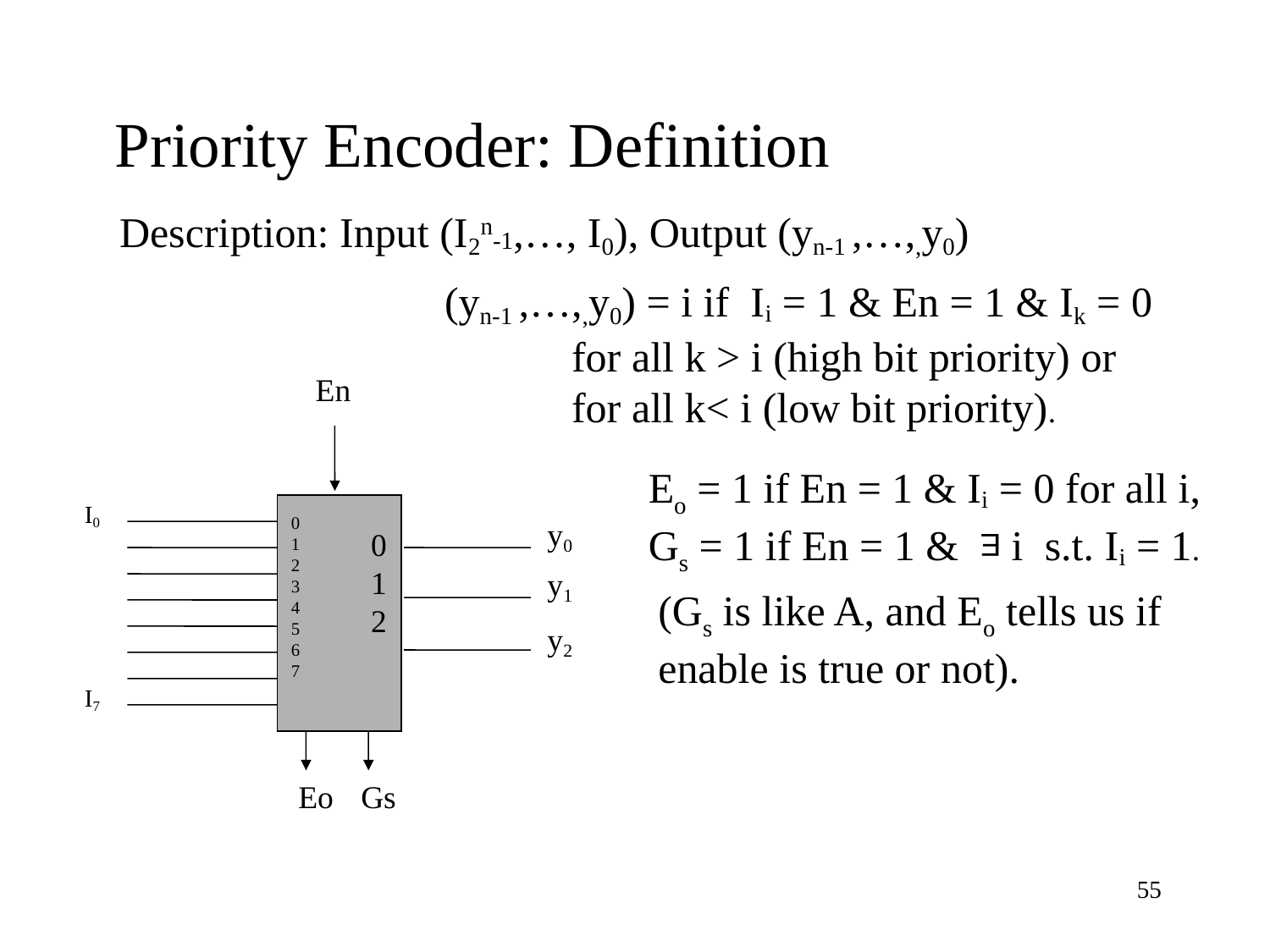

Priority Encoder: Definition
Description: Input (I2n-1,…, I0), Output (yn-1 ,…,,y0)
(yn-1 ,…,,y0) = i if  Ii = 1 & En = 1 & Ik = 0
	for all k > i (high bit priority) or
	for all k< i (low bit priority).
En

I0

0
1
2
3
4
5
6
7
y0
0
1
2

y1

y2

I7

Eo
Gs
Eo = 1 if En = 1 & Ii = 0 for all i,
Gs = 1 if En = 1 &     i  s.t. Ii = 1.
E
(Gs is like A, and Eo tells us if enable is true or not).
55